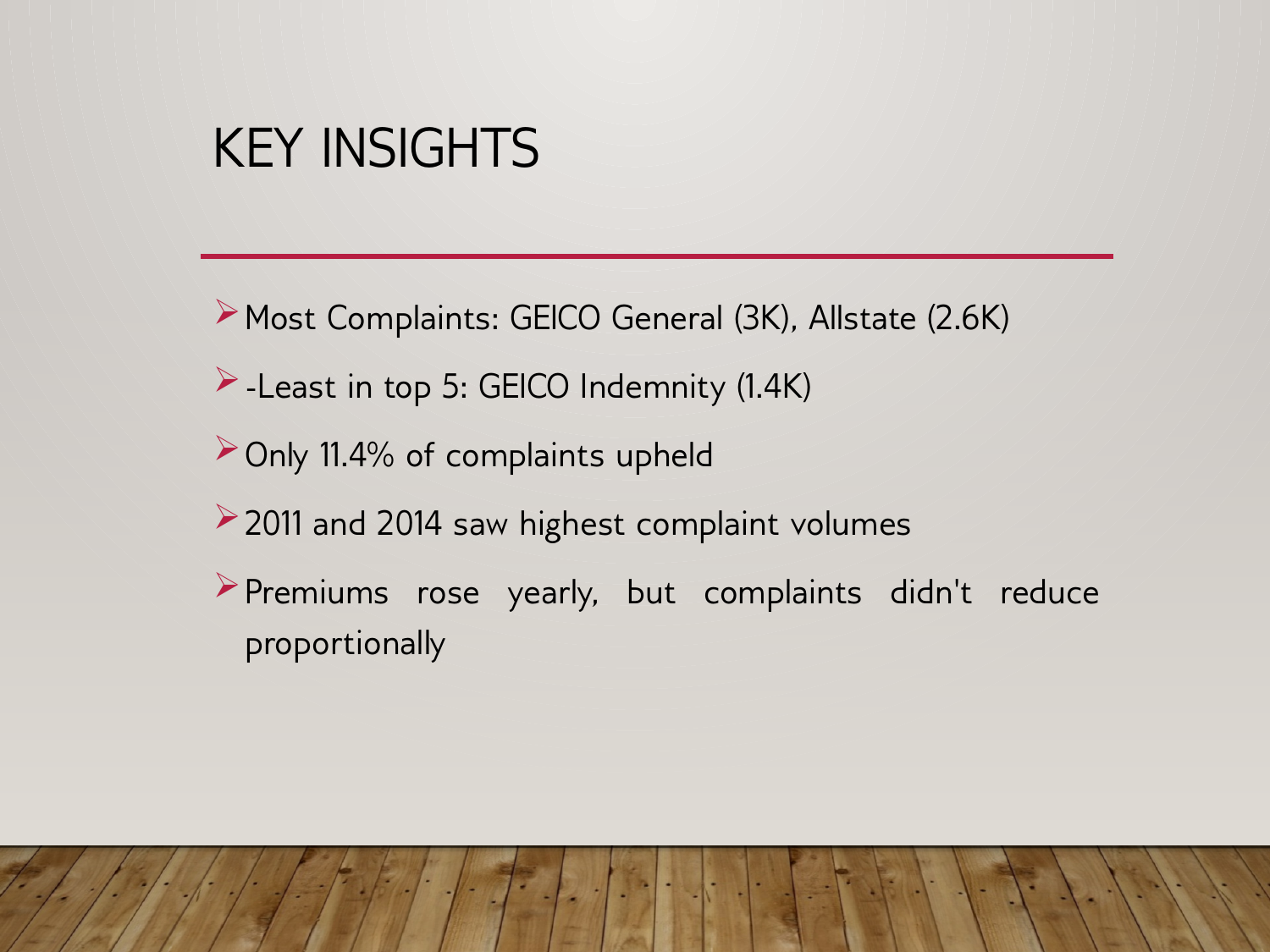

# Key Insights
Most Complaints: GEICO General (3K), Allstate (2.6K)
-Least in top 5: GEICO Indemnity (1.4K)
Only 11.4% of complaints upheld
2011 and 2014 saw highest complaint volumes
Premiums rose yearly, but complaints didn't reduce proportionally